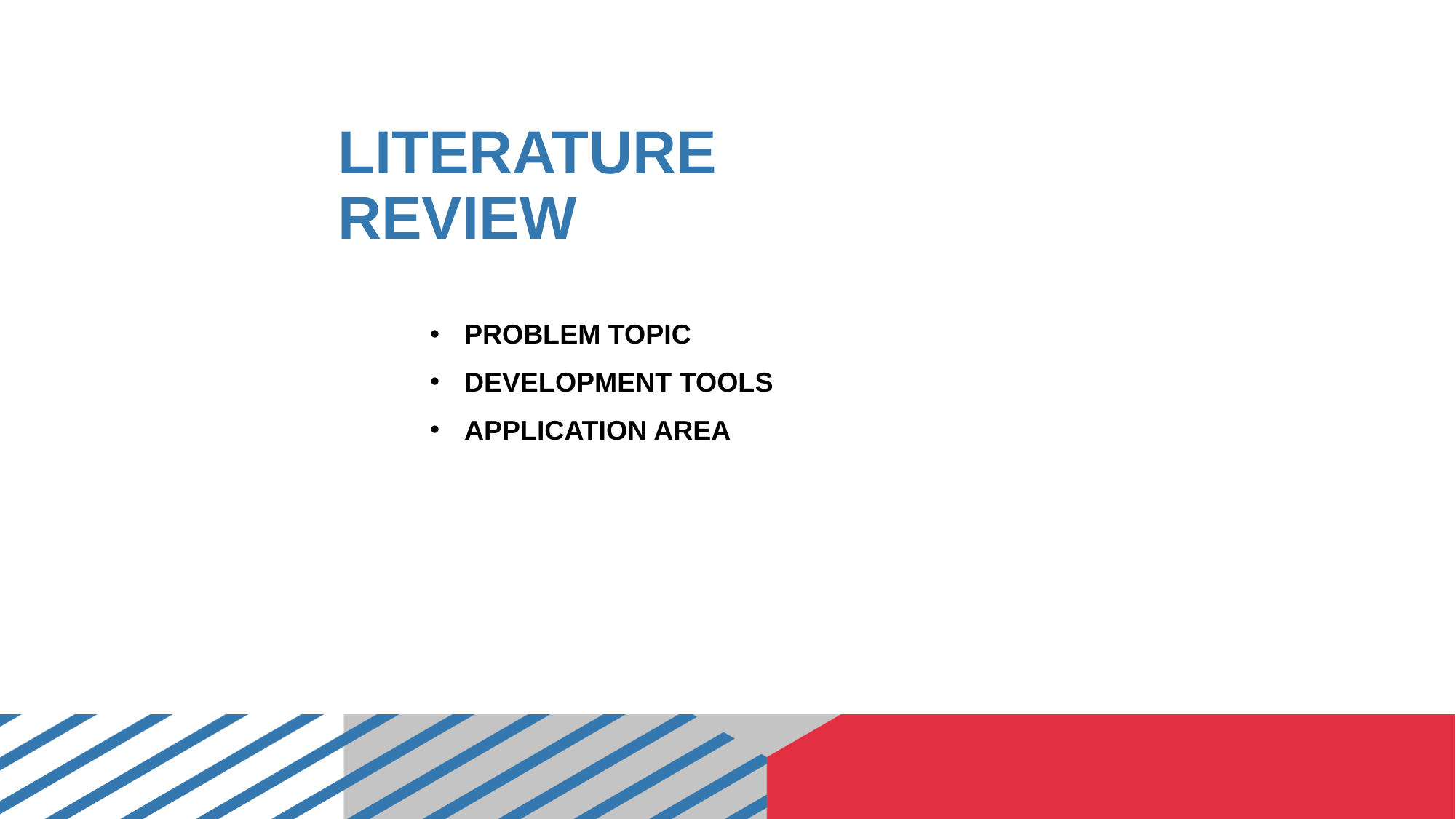

# LITERATURE REVIEW
PROBLEM TOPIC
DEVELOPMENT TOOLS
APPLICATION AREA